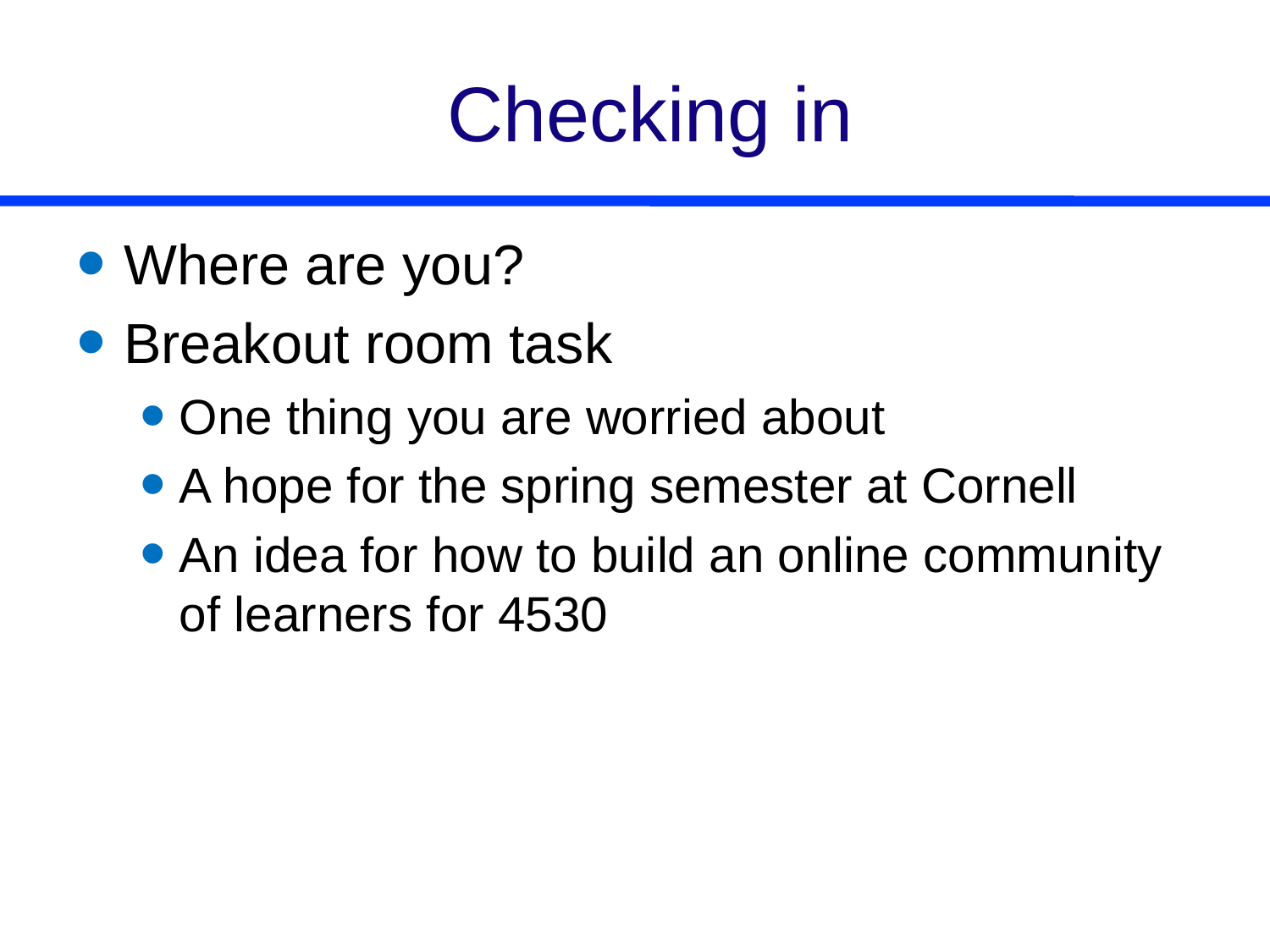

# Checking in
Where are you?
Breakout room task
One thing you are worried about
A hope for the spring semester at Cornell
An idea for how to build an online community of learners for 4530